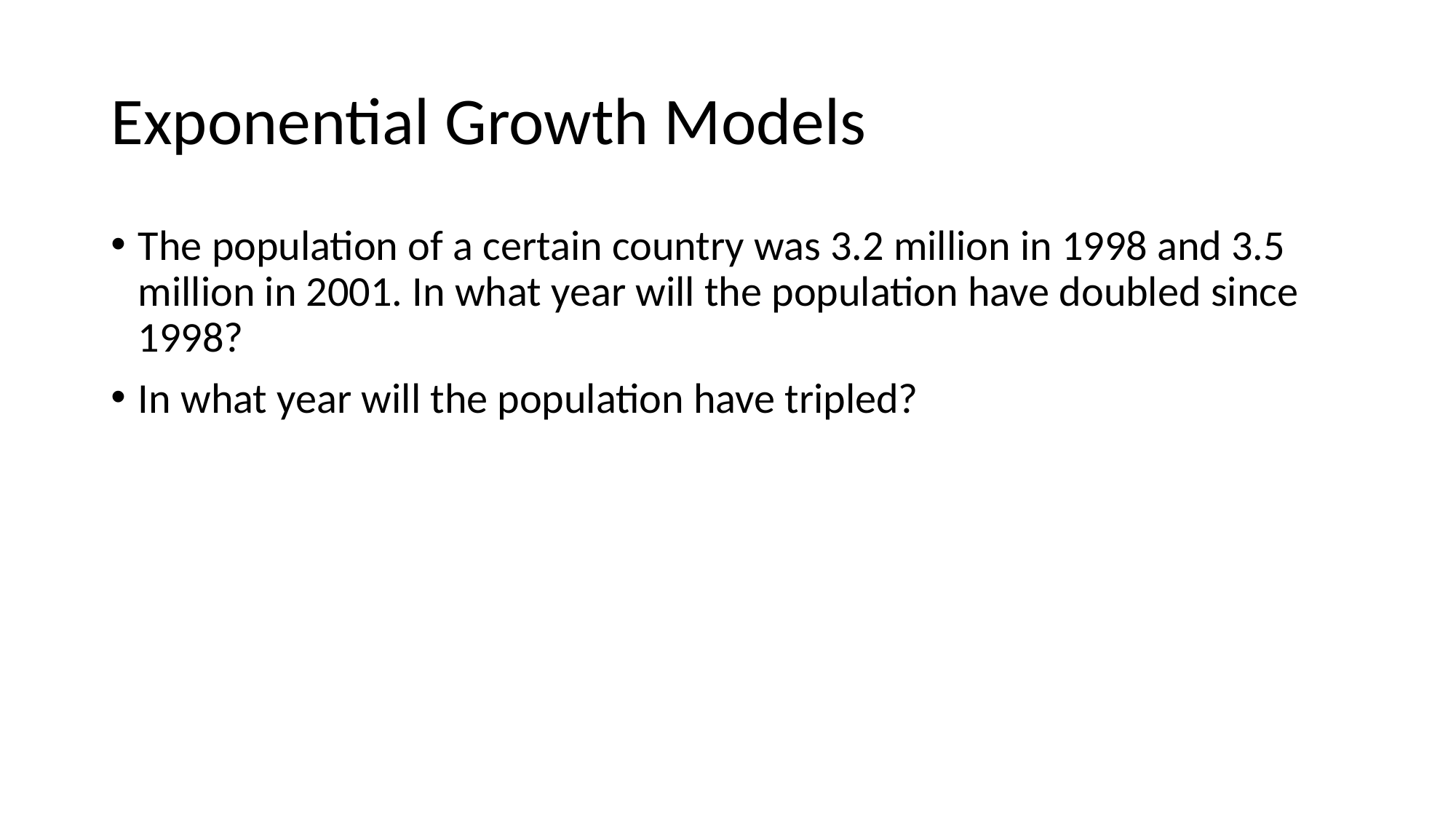

# Exponential Growth Models
The population of a certain country was 3.2 million in 1998 and 3.5 million in 2001. In what year will the population have doubled since 1998?
In what year will the population have tripled?